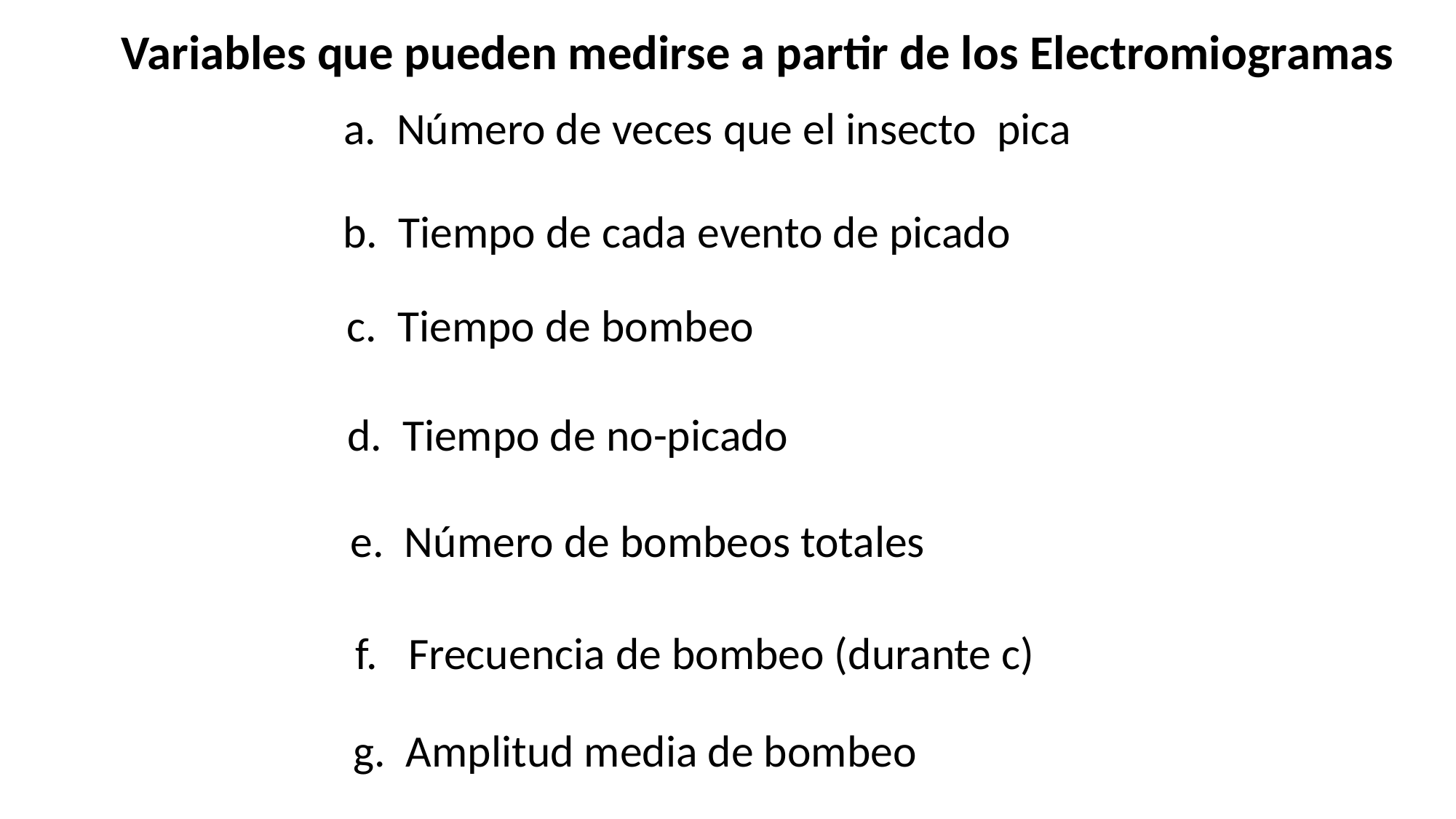

Variables que pueden medirse a partir de los Electromiogramas
a.  Número de veces que el insecto  pica
b.  Tiempo de cada evento de picado
c.  Tiempo de bombeo
d.  Tiempo de no-picado
e.  Número de bombeos totales
f.   Frecuencia de bombeo (durante c)
g.  Amplitud media de bombeo